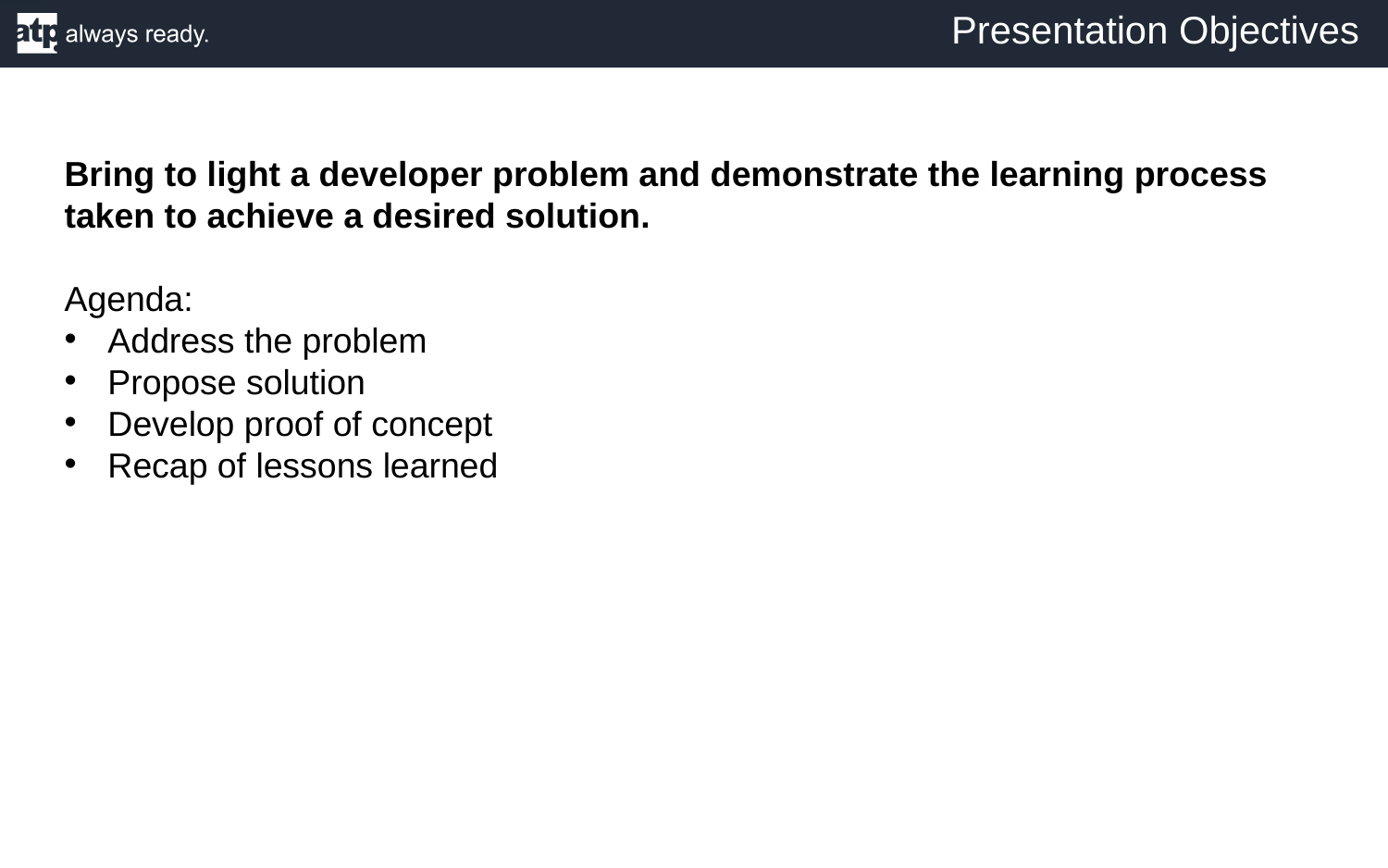

Presentation Objectives
Bring to light a developer problem and demonstrate the learning process taken to achieve a desired solution.

Agenda:
Address the problem
Propose solution
Develop proof of concept
Recap of lessons learned